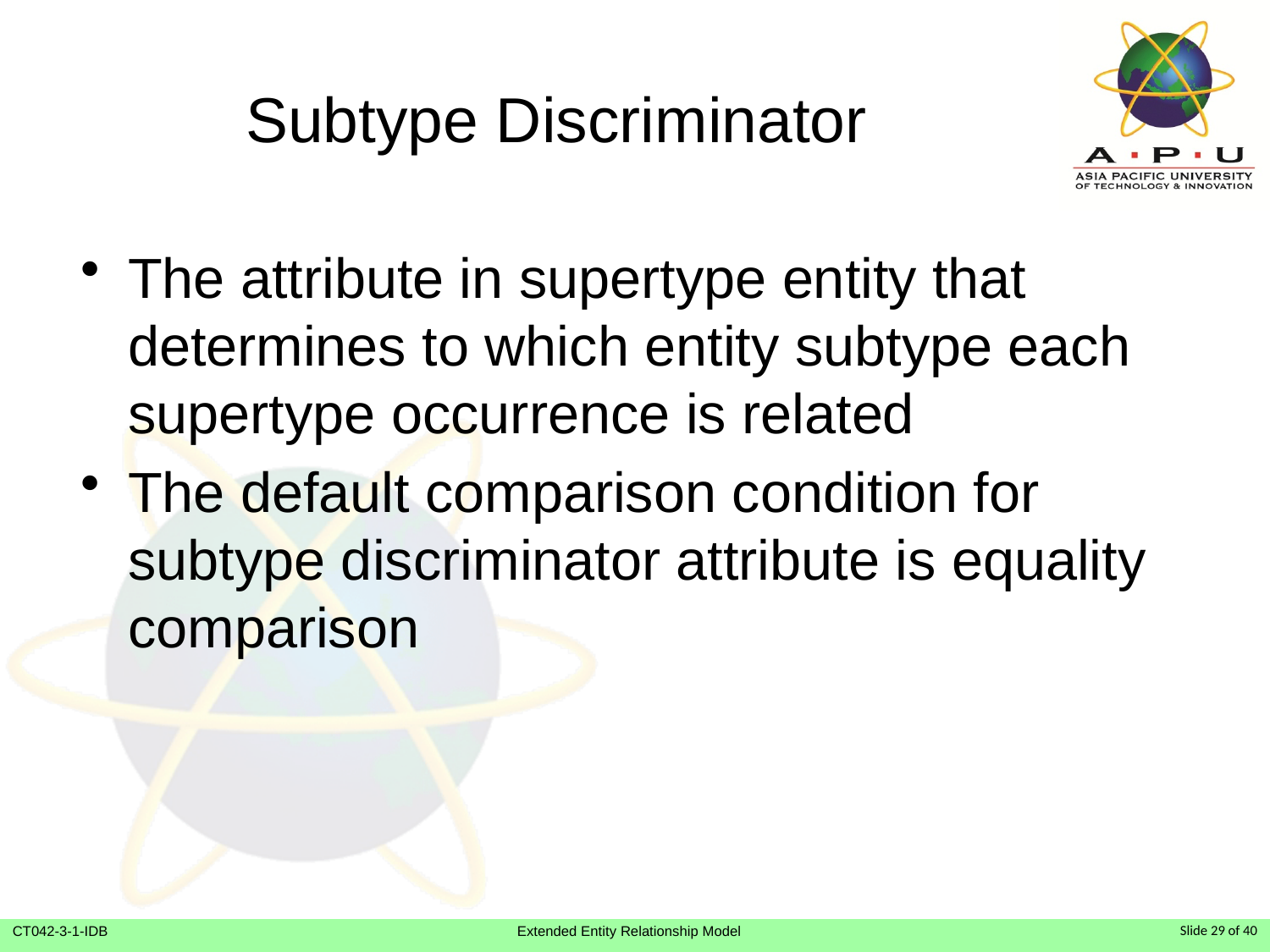

# Subtype Discriminator
The attribute in supertype entity that determines to which entity subtype each supertype occurrence is related
The default comparison condition for subtype discriminator attribute is equality comparison